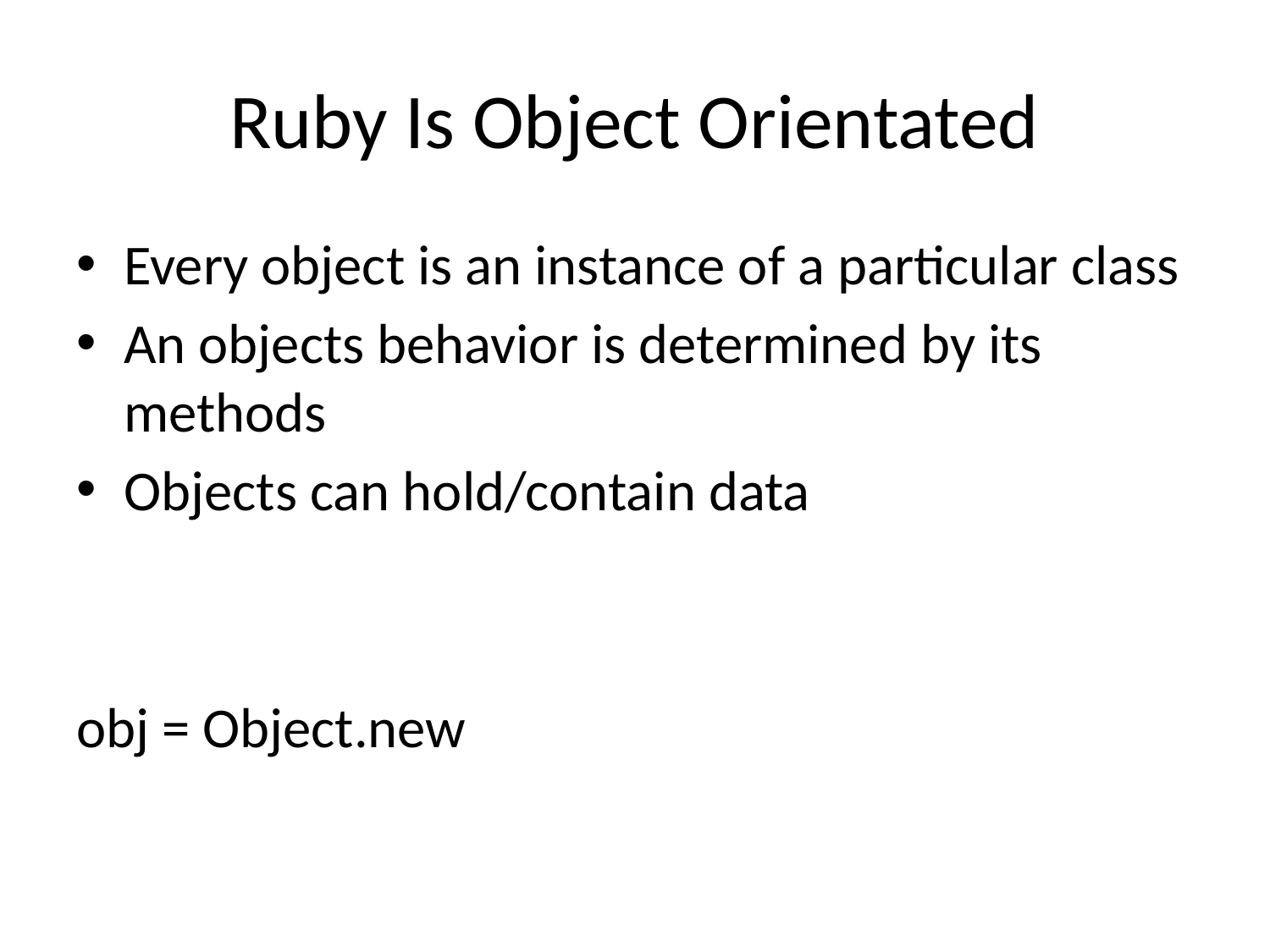

# Ruby Is Object Orientated
Every object is an instance of a particular class
An objects behavior is determined by its methods
Objects can hold/contain data

obj = Object.new